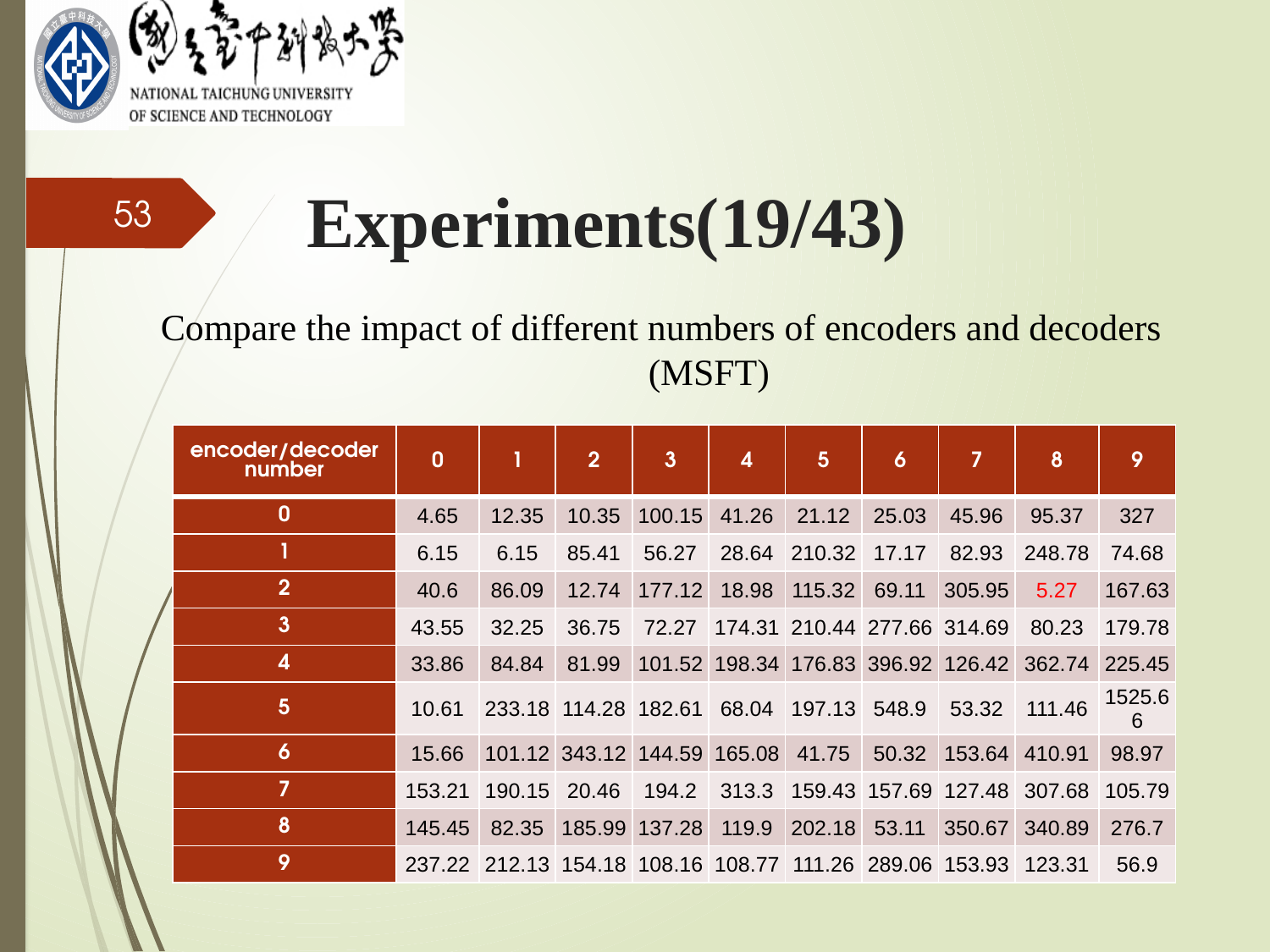

Experiments(19/43)
53
Compare the impact of different numbers of encoders and decoders
(MSFT)
| encoder/decoder number | 0 | 1 | 2 | 3 | 4 | 5 | 6 | 7 | 8 | 9 |
| --- | --- | --- | --- | --- | --- | --- | --- | --- | --- | --- |
| 0 | 4.65 | 12.35 | 10.35 | 100.15 | 41.26 | 21.12 | 25.03 | 45.96 | 95.37 | 327 |
| 1 | 6.15 | 6.15 | 85.41 | 56.27 | 28.64 | 210.32 | 17.17 | 82.93 | 248.78 | 74.68 |
| 2 | 40.6 | 86.09 | 12.74 | 177.12 | 18.98 | 115.32 | 69.11 | 305.95 | 5.27 | 167.63 |
| 3 | 43.55 | 32.25 | 36.75 | 72.27 | 174.31 | 210.44 | 277.66 | 314.69 | 80.23 | 179.78 |
| 4 | 33.86 | 84.84 | 81.99 | 101.52 | 198.34 | 176.83 | 396.92 | 126.42 | 362.74 | 225.45 |
| 5 | 10.61 | 233.18 | 114.28 | 182.61 | 68.04 | 197.13 | 548.9 | 53.32 | 111.46 | 1525.66 |
| 6 | 15.66 | 101.12 | 343.12 | 144.59 | 165.08 | 41.75 | 50.32 | 153.64 | 410.91 | 98.97 |
| 7 | 153.21 | 190.15 | 20.46 | 194.2 | 313.3 | 159.43 | 157.69 | 127.48 | 307.68 | 105.79 |
| 8 | 145.45 | 82.35 | 185.99 | 137.28 | 119.9 | 202.18 | 53.11 | 350.67 | 340.89 | 276.7 |
| 9 | 237.22 | 212.13 | 154.18 | 108.16 | 108.77 | 111.26 | 289.06 | 153.93 | 123.31 | 56.9 |